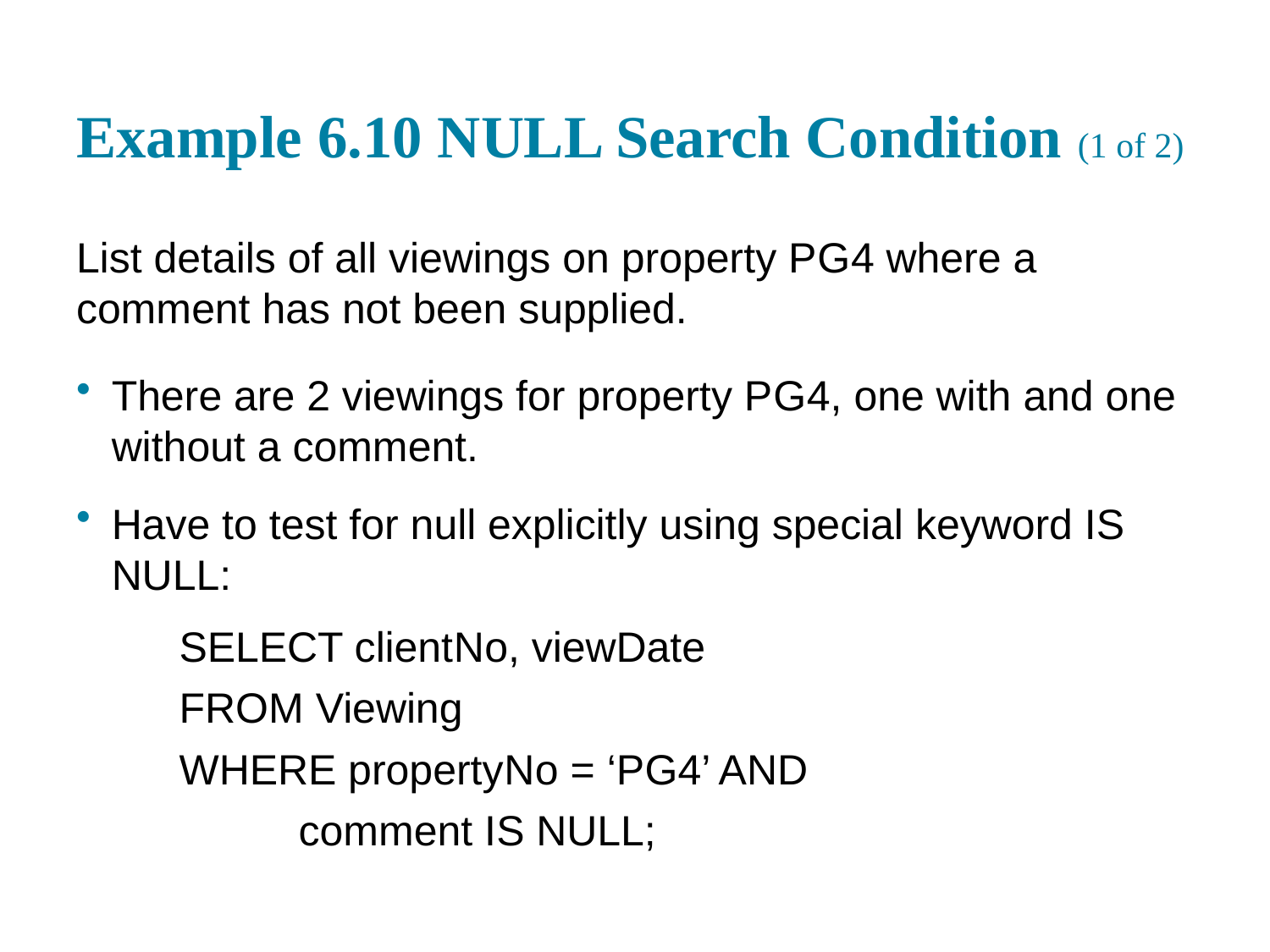

# Example 6.10 NULL Search Condition (1 of 2)
List details of all viewings on property P G 4 where a comment has not been supplied.
There are 2 viewings for property P G 4, one with and one without a comment.
Have to test for null explicitly using special keyword IS NULL:
SELECT client N o, viewDate
FROM Viewing
WHERE property N o = ‘P G4’ AND
comment IS NULL;